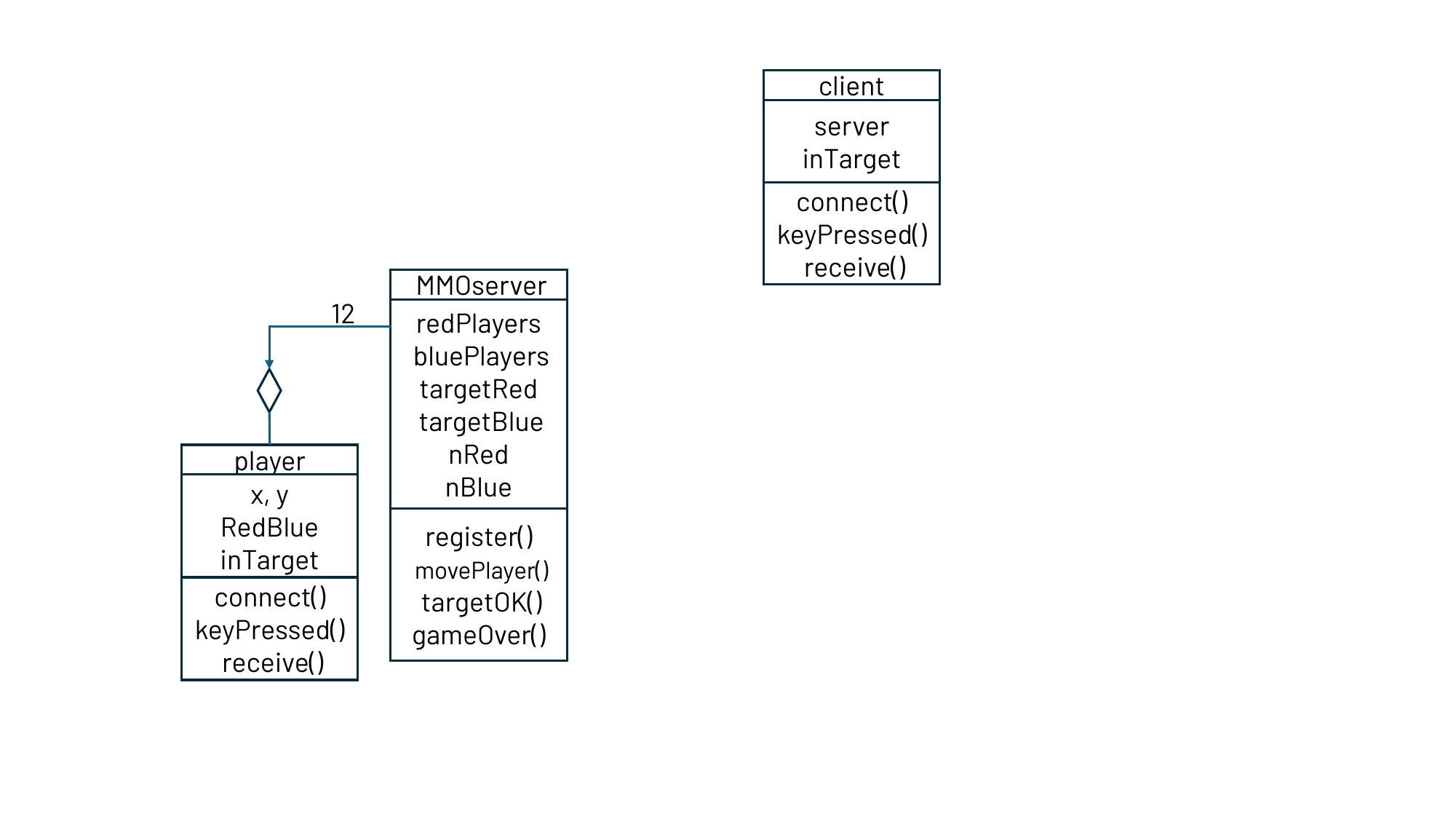

client
server
inTarget
connect()
keyPressed()
 receive()
 MMOserver
12
redPlayers
 bluePlayers
targetRed
 targetBlue
nRed
nBlue

player
x, y
RedBlue
inTarget
register()
 movePlayer()
 targetOK()
gameOver()
connect()
keyPressed()
 receive()